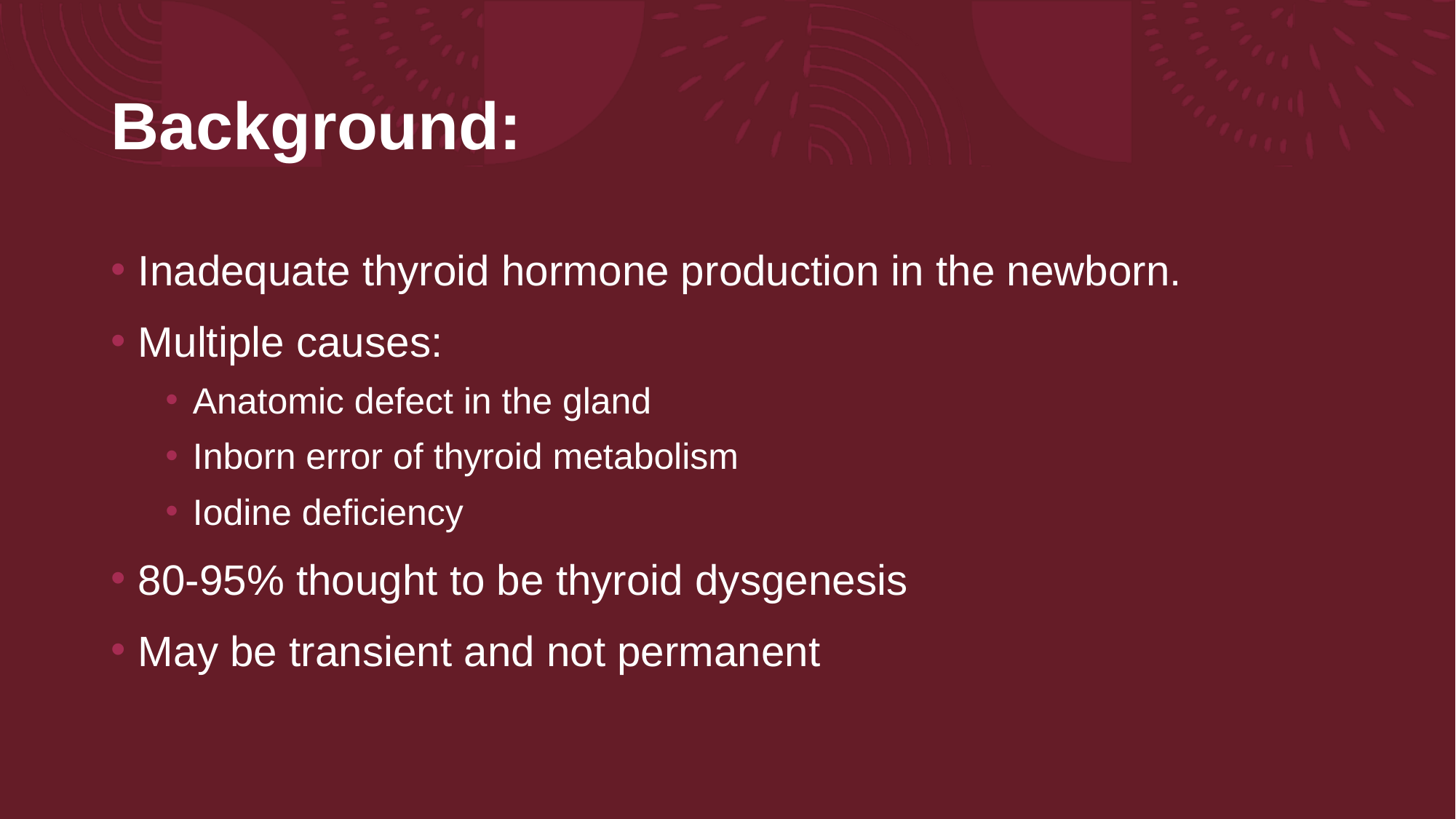

# Background:
Inadequate thyroid hormone production in the newborn.
Multiple causes:
Anatomic defect in the gland
Inborn error of thyroid metabolism
Iodine deficiency
80-95% thought to be thyroid dysgenesis
May be transient and not permanent